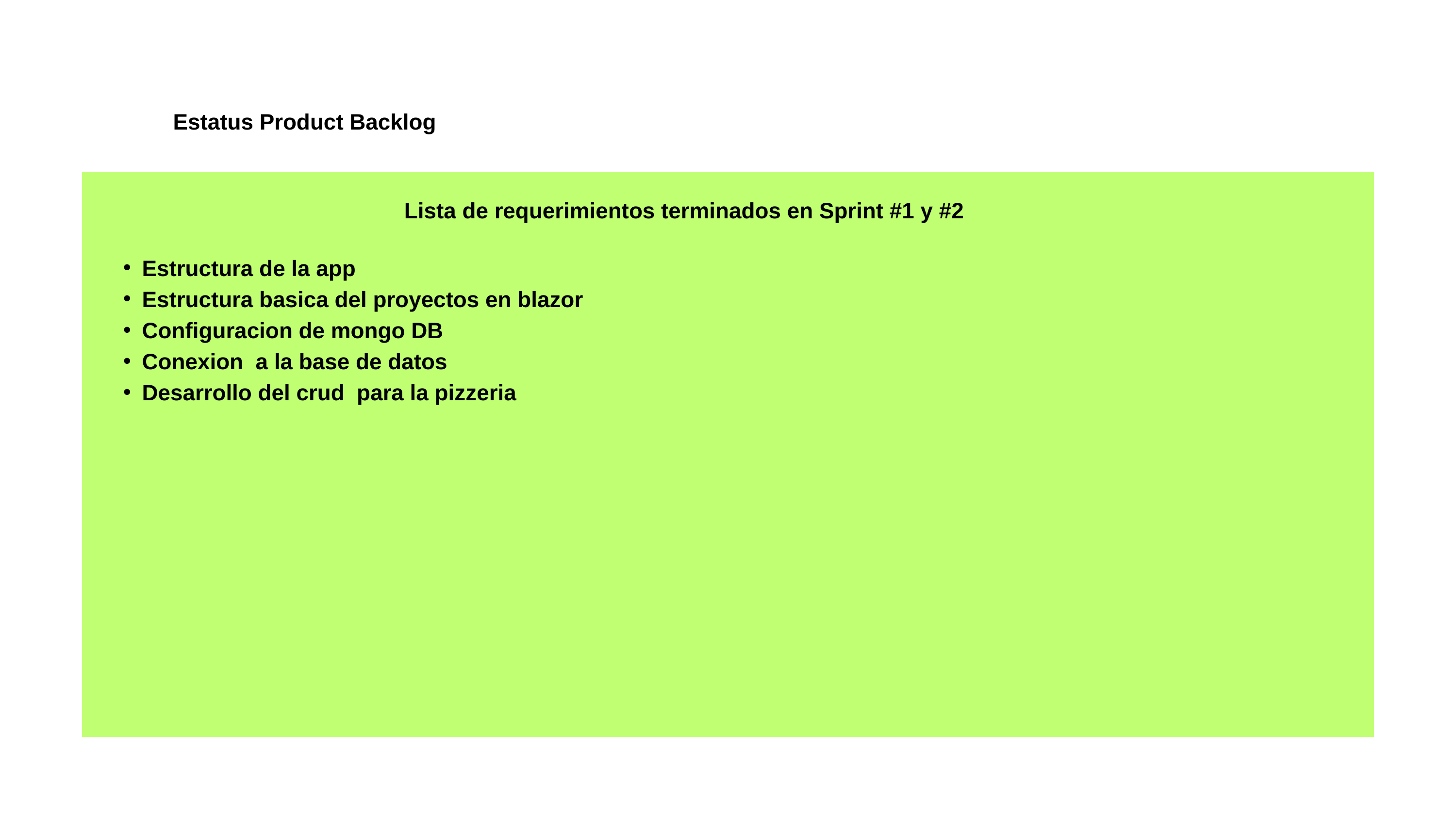

Estatus Product Backlog

Lista de requerimientos terminados en Sprint #1 y #2

Estructura de la app
Estructura basica del proyectos en blazor
Configuracion de mongo DB
Conexion  a la base de datos
Desarrollo del crud  para la pizzeria